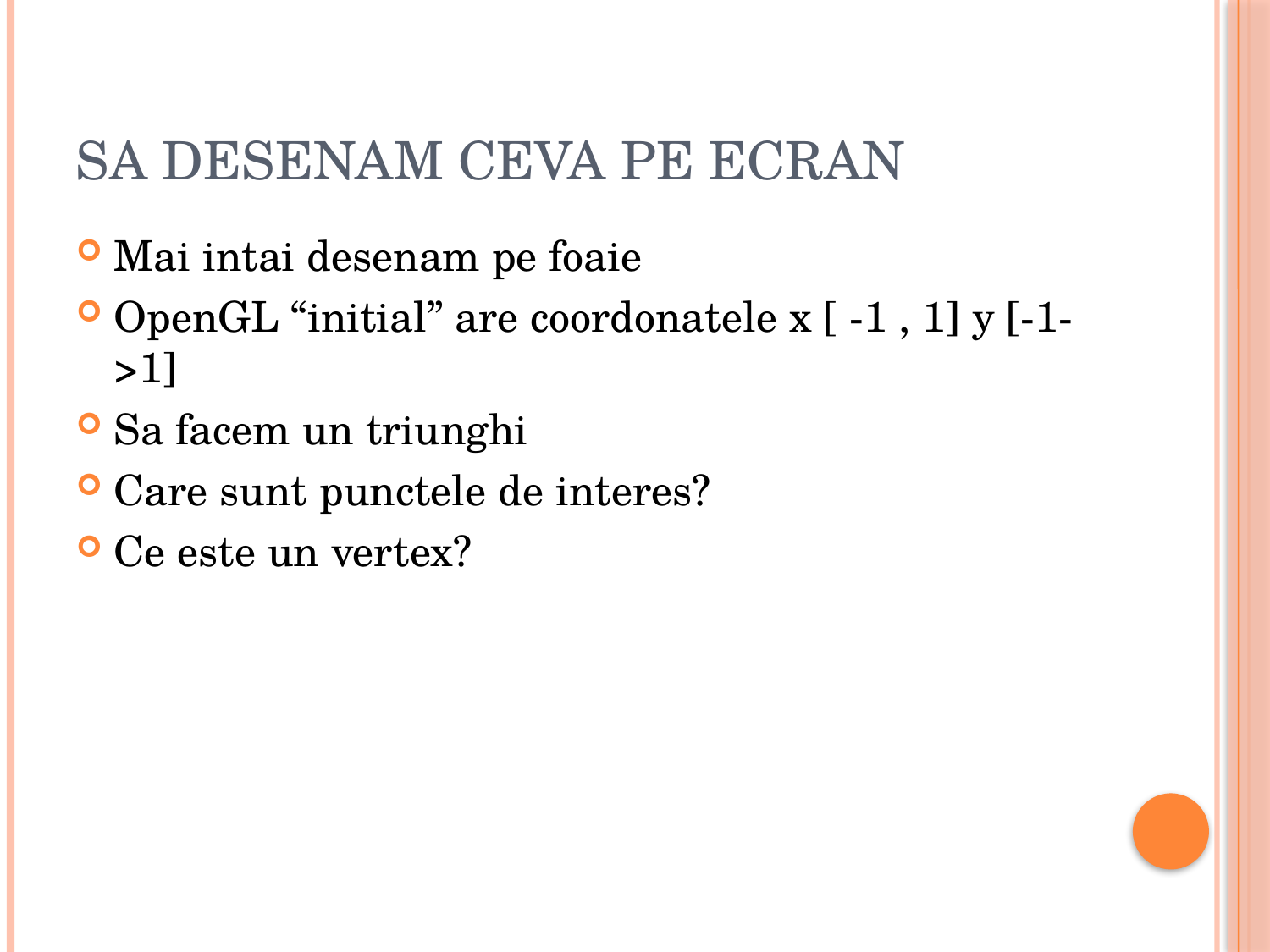

# Sa desenam ceva pe ecran
Mai intai desenam pe foaie
OpenGL “initial” are coordonatele x [ -1 , 1] y [-1->1]
Sa facem un triunghi
Care sunt punctele de interes?
Ce este un vertex?